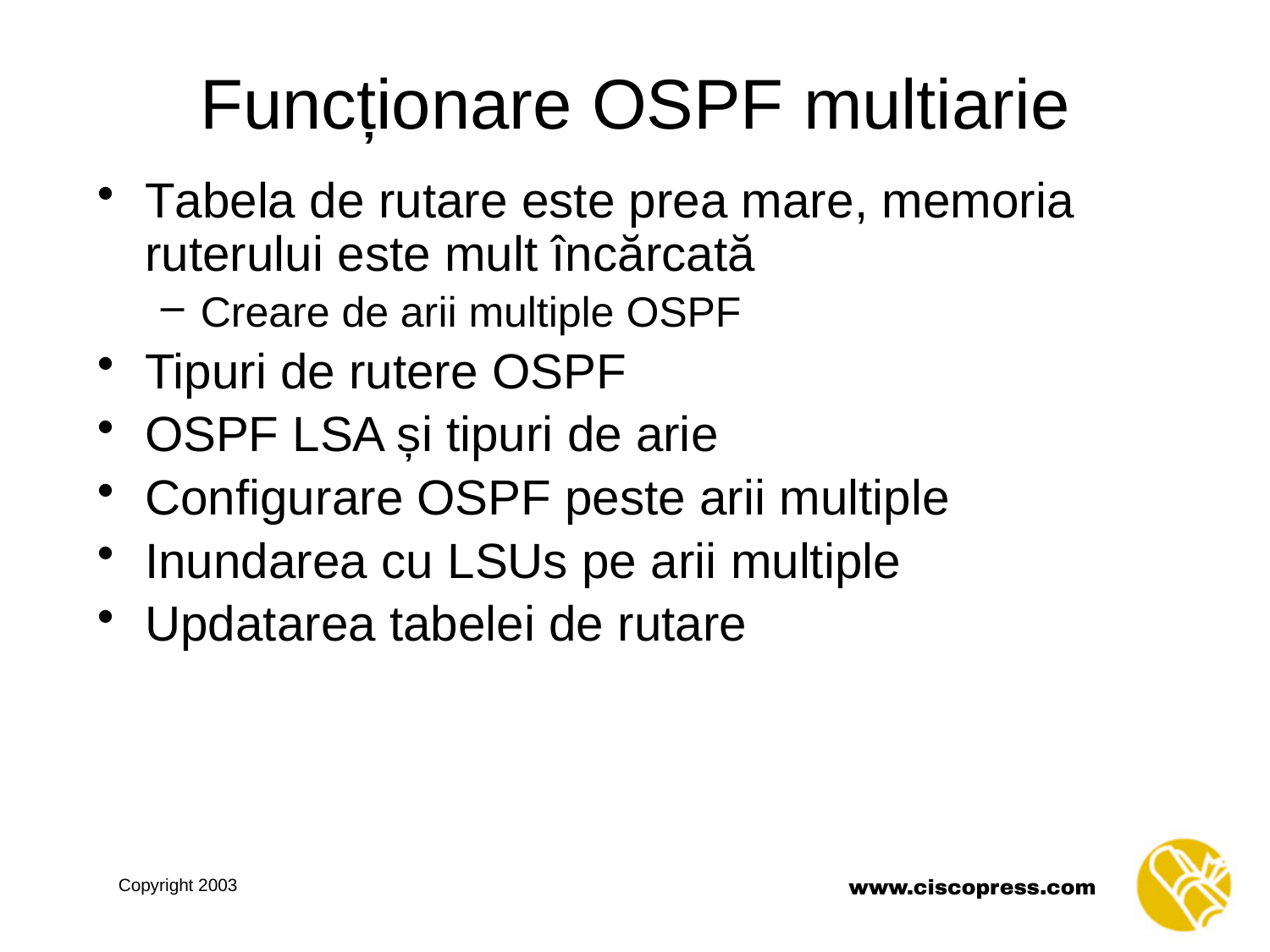

# Funcționare OSPF multiarie
Tabela de rutare este prea mare, memoria ruterului este mult încărcată
Creare de arii multiple OSPF
Tipuri de rutere OSPF
OSPF LSA și tipuri de arie
Configurare OSPF peste arii multiple
Inundarea cu LSUs pe arii multiple
Updatarea tabelei de rutare